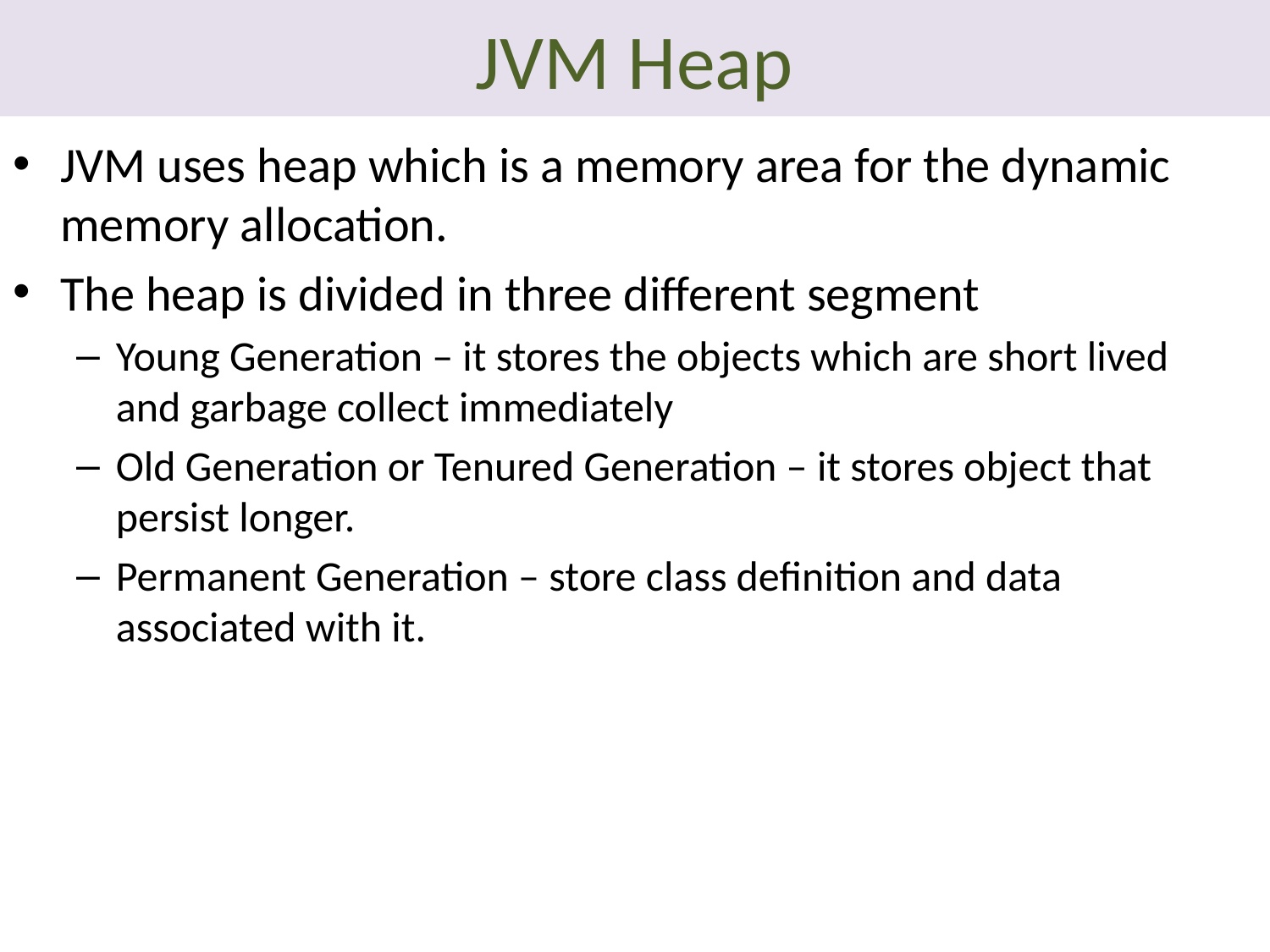

# JVM Heap
JVM uses heap which is a memory area for the dynamic memory allocation.
The heap is divided in three different segment
Young Generation – it stores the objects which are short lived and garbage collect immediately
Old Generation or Tenured Generation – it stores object that persist longer.
Permanent Generation – store class definition and data associated with it.